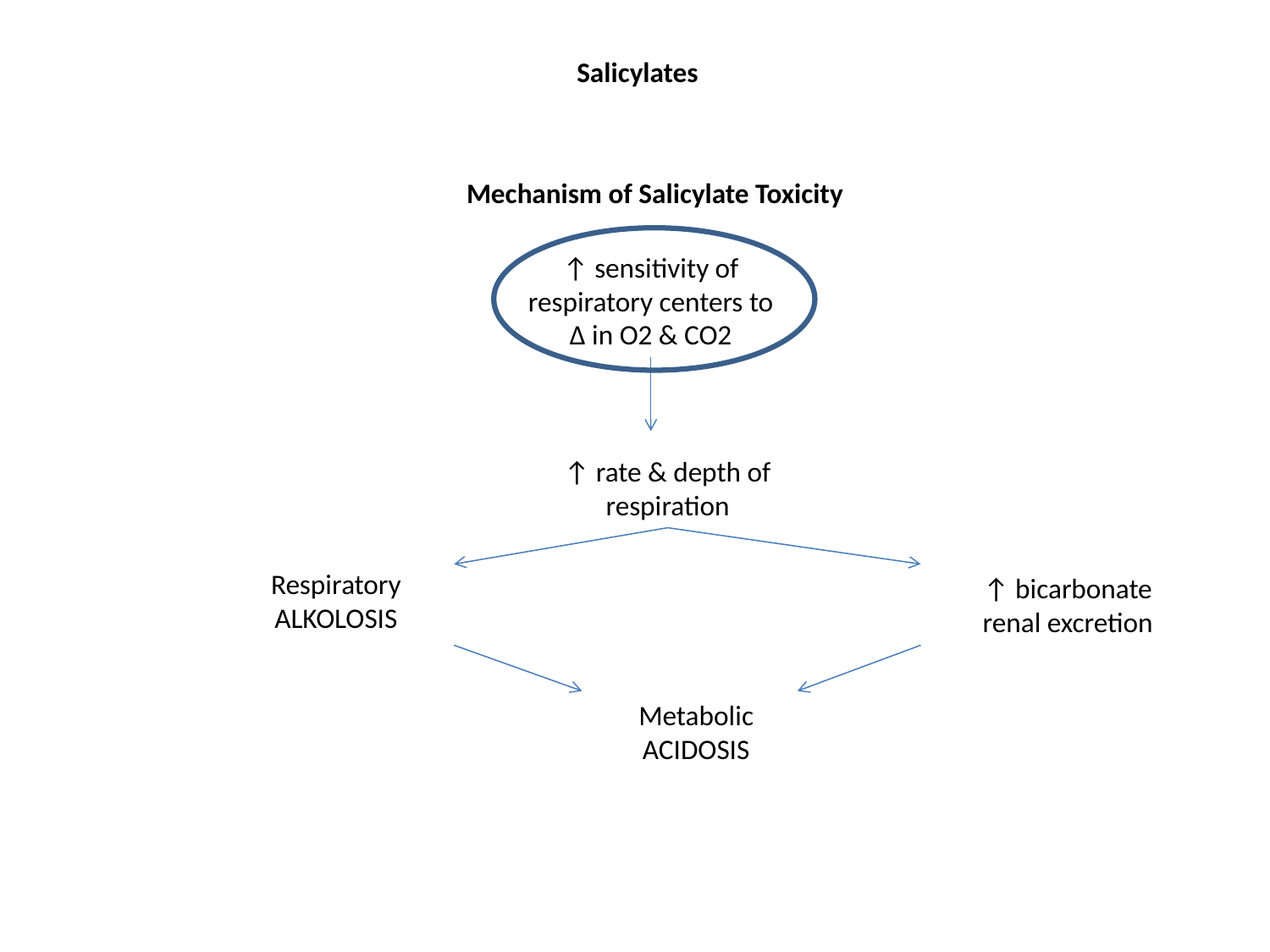

Salicylates
Mechanism of Salicylate Toxicity

↑ sensitivity of respiratory centers to ∆ in O2 & CO2
↑ rate & depth of respiration
Respiratory ALKOLOSIS
↑ bicarbonate renal excretion
Metabolic ACIDOSIS